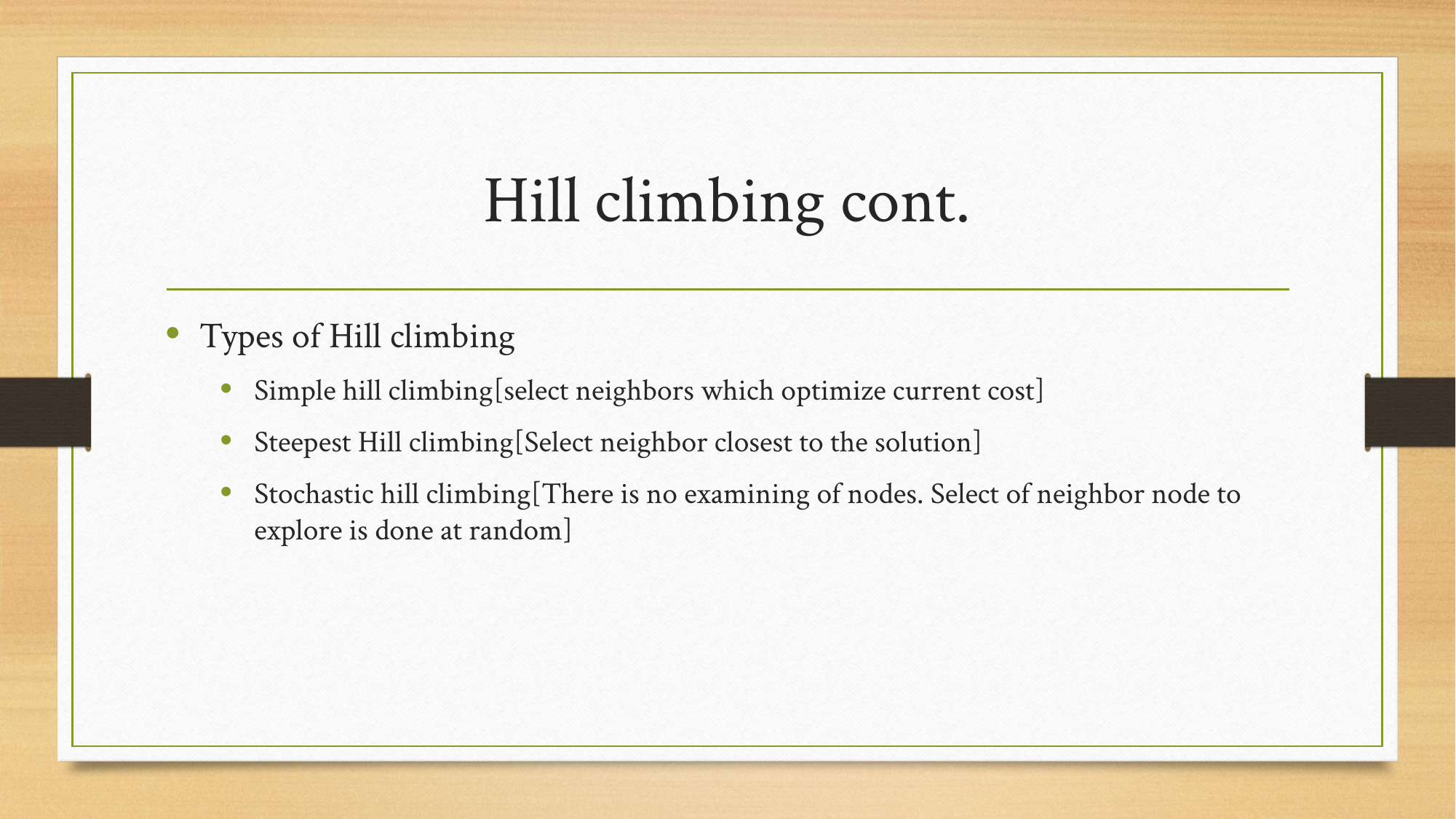

# Hill climbing cont.
Types of Hill climbing
Simple hill climbing[select neighbors which optimize current cost]
Steepest Hill climbing[Select neighbor closest to the solution]
Stochastic hill climbing[There is no examining of nodes. Select of neighbor node to explore is done at random]